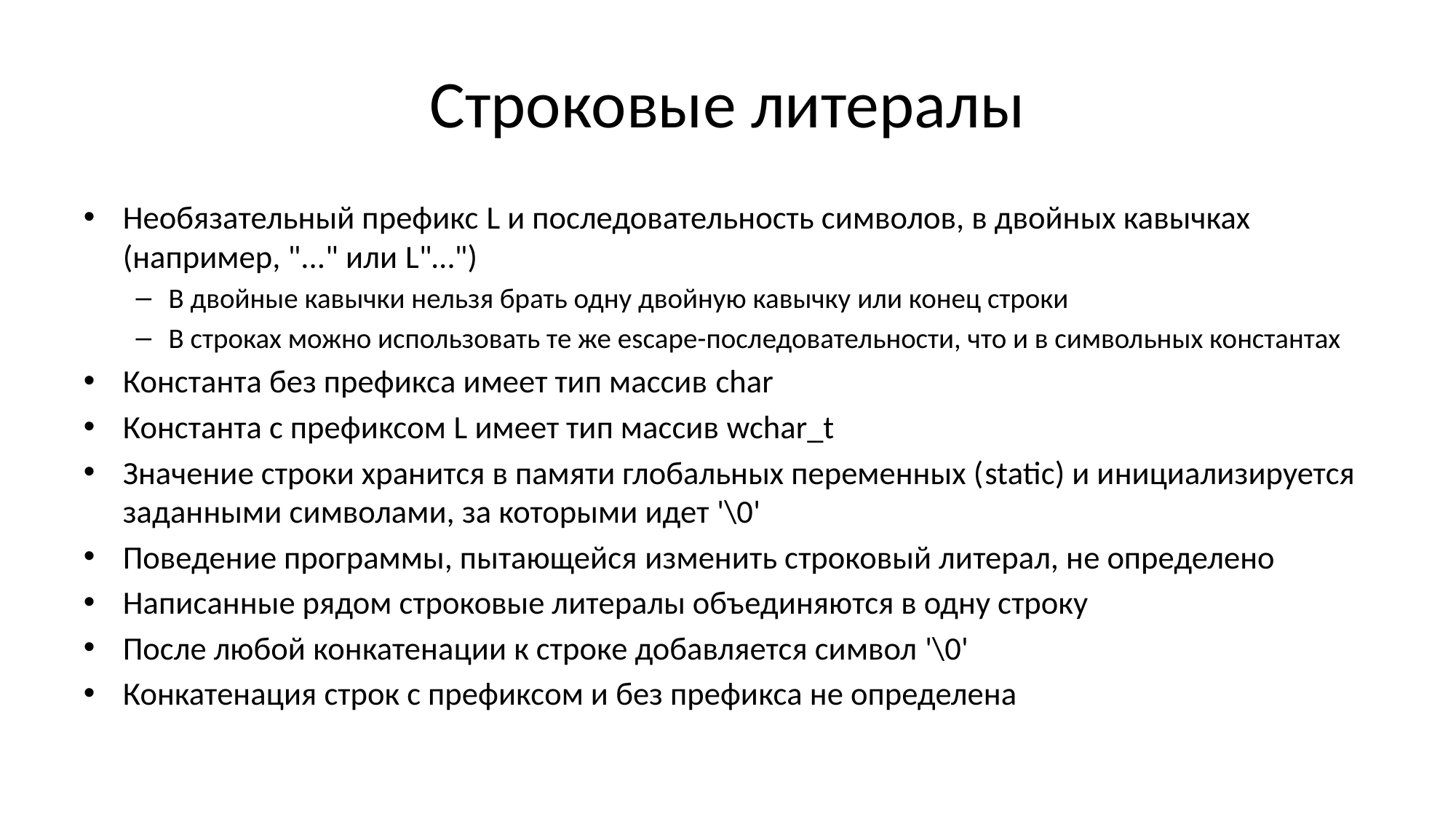

# Строковые литералы
Необязательный префикс L и последовательность символов, в двойных кавычках (например, "..." или L"…")
В двойные кавычки нельзя брать одну двойную кавычку или конец строки
В строках можно использовать те же escape-последовательности, что и в символьных константах
Константа без префикса имеет тип массив char
Константа с префиксом L имеет тип массив wchar_t
Значение строки хранится в памяти глобальных переменных (static) и инициализируется заданными символами, за которыми идет '\0'
Поведение программы, пытающейся изменить строковый литерал, не определено
Написанные рядом строковые литералы объединяются в одну строку
После любой конкатенации к строке добавляется символ '\0'
Конкатенация строк с префиксом и без префикса не определена